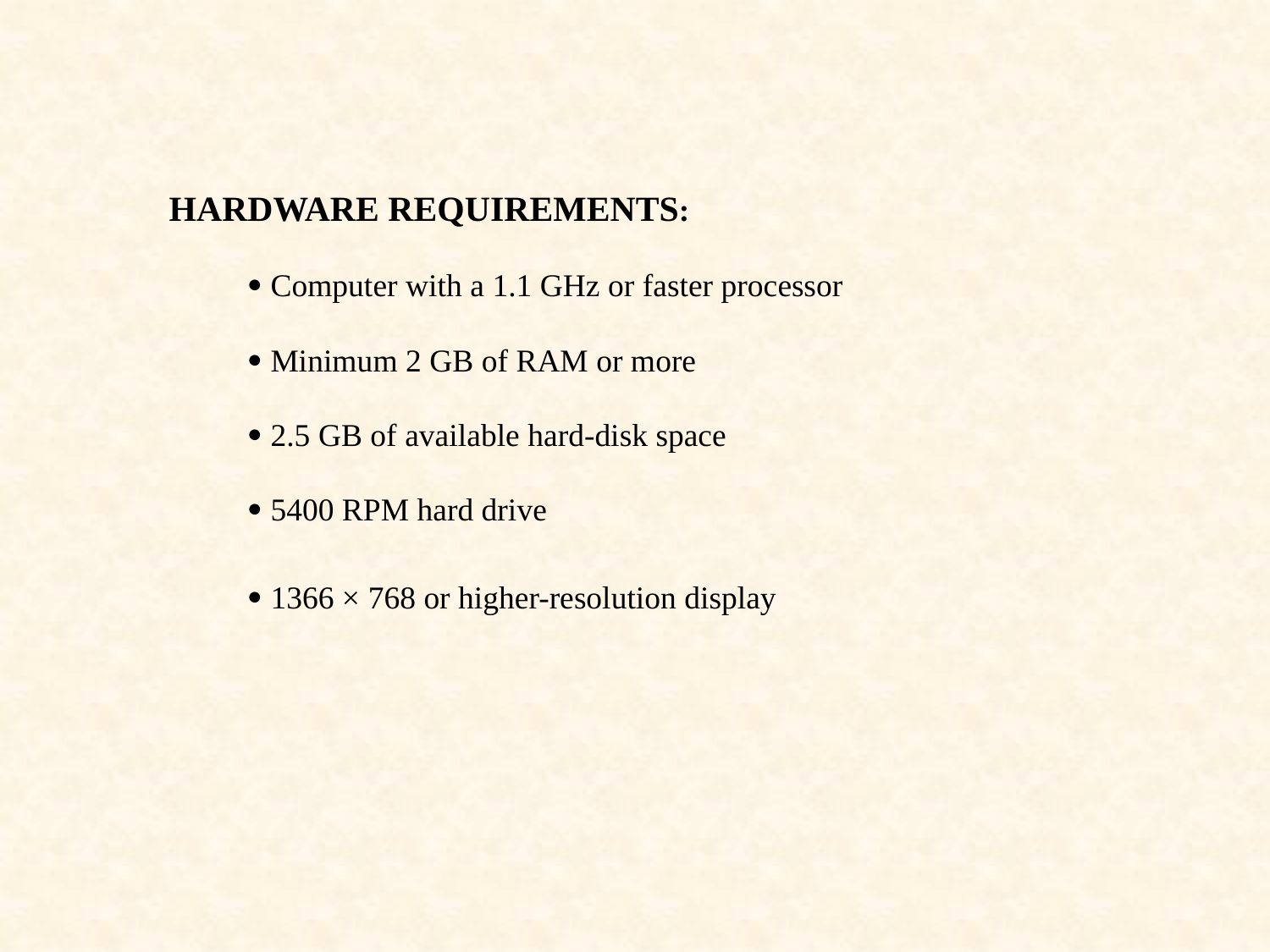

HARDWARE REQUIREMENTS:
           • Computer with a 1.1 GHz or faster processor
           • Minimum 2 GB of RAM or more
           • 2.5 GB of available hard-disk space
           • 5400 RPM hard drive
           • 1366 × 768 or higher-resolution display